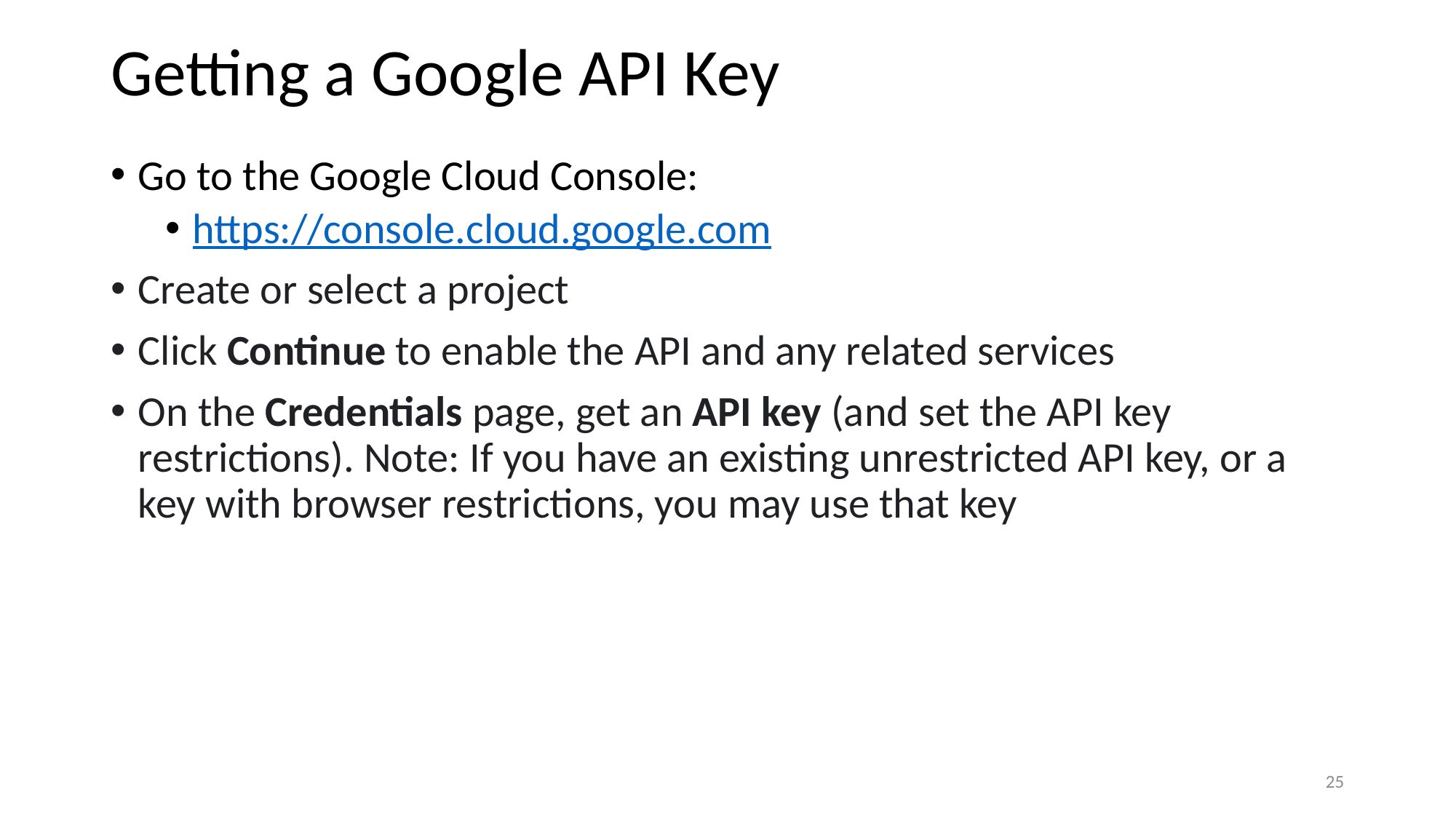

# Getting a Google API Key
Go to the Google Cloud Console:
https://console.cloud.google.com
Create or select a project
Click Continue to enable the API and any related services
On the Credentials page, get an API key (and set the API key restrictions). Note: If you have an existing unrestricted API key, or a key with browser restrictions, you may use that key
25